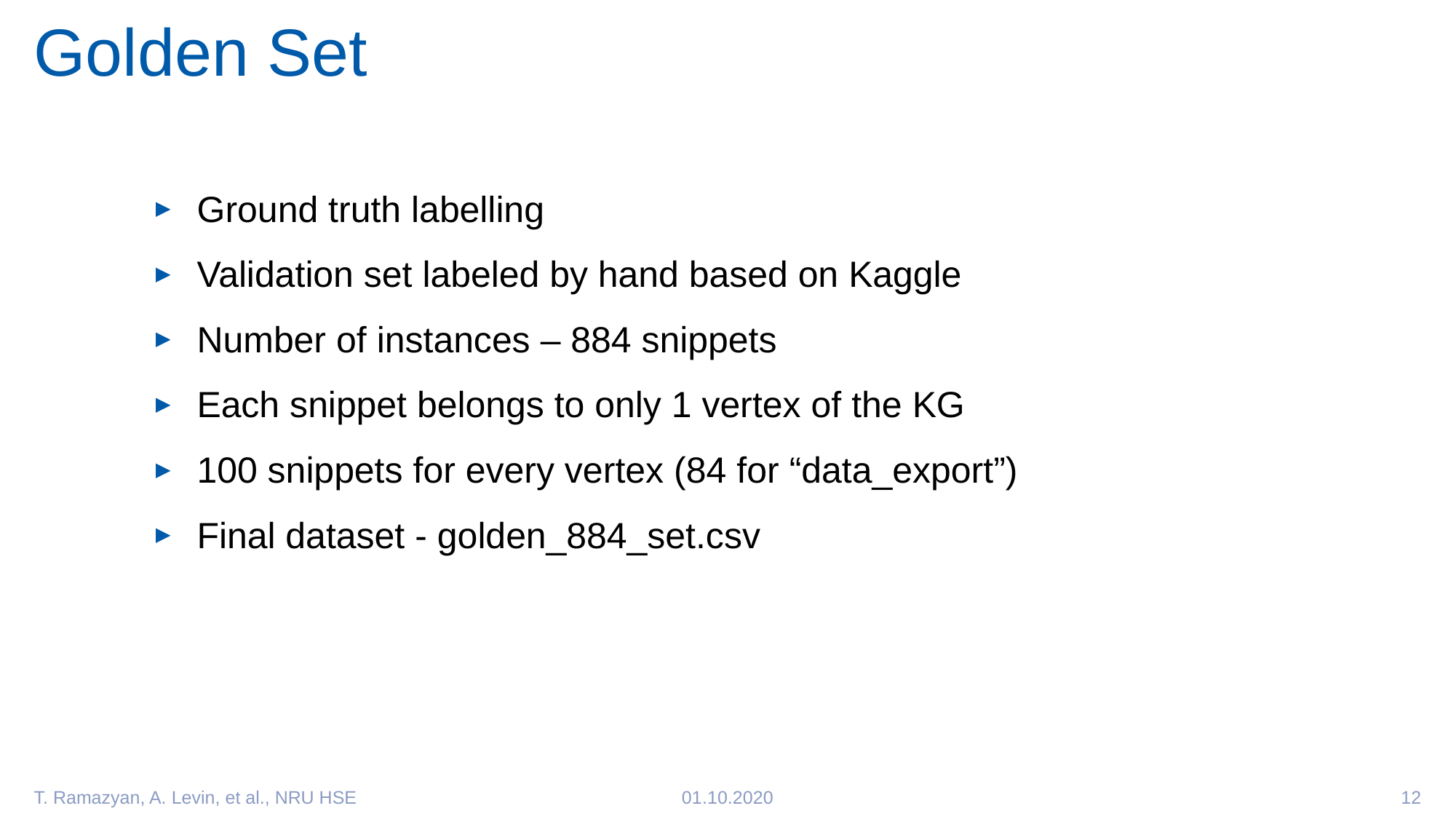

# Golden Set
Ground truth labelling
Validation set labeled by hand based on Kaggle
Number of instances – 884 snippets
Each snippet belongs to only 1 vertex of the KG
100 snippets for every vertex (84 for “data_export”)
Final dataset - golden_884_set.csv
T. Ramazyan, A. Levin, et al., NRU HSE
01.10.2020
12